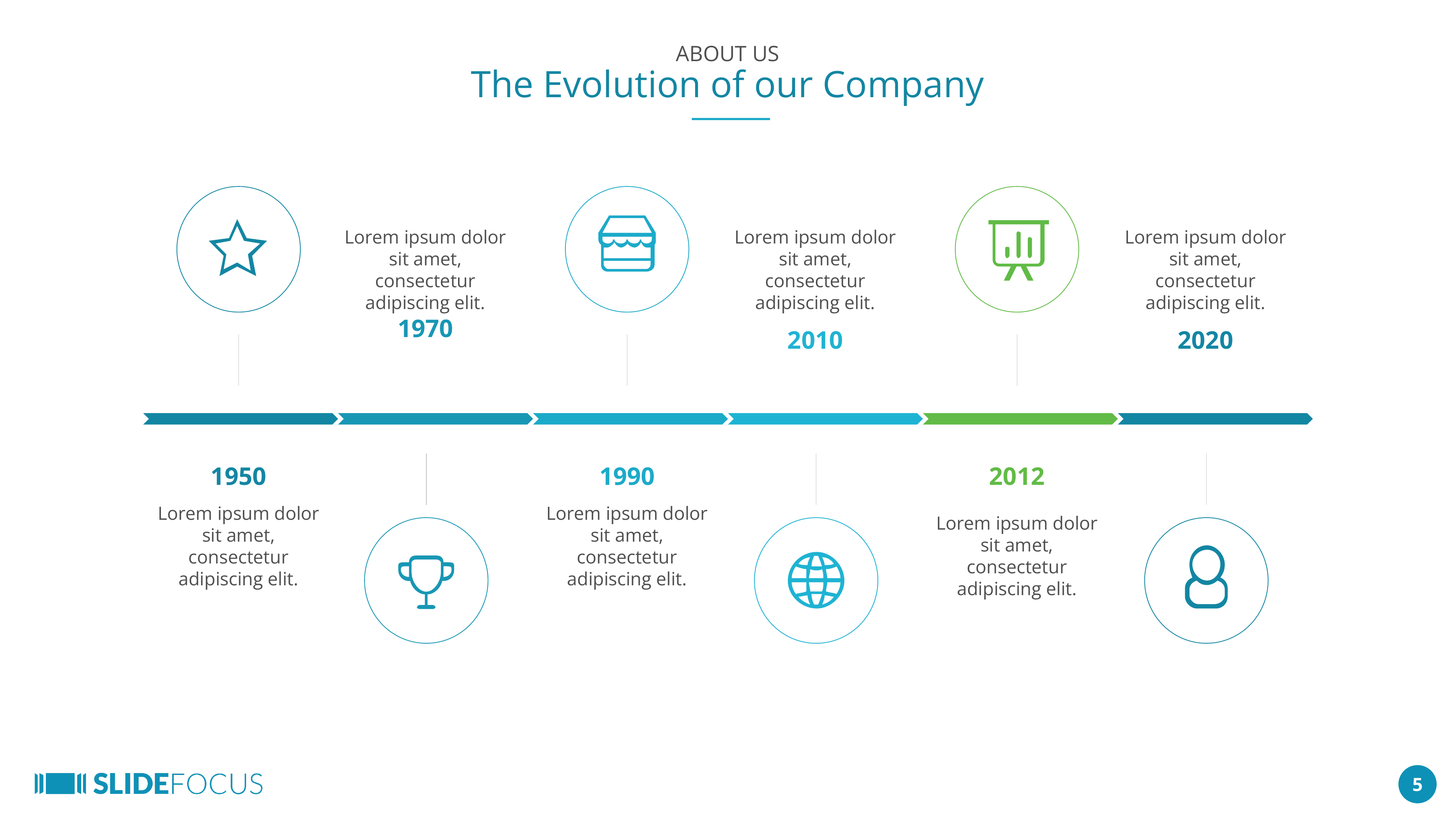

ABOUT US
The Evolution of our Company

Lorem ipsum dolor sit amet, consectetur adipiscing elit.
1970
Lorem ipsum dolor sit amet, consectetur adipiscing elit.

2010
Lorem ipsum dolor sit amet, consectetur adipiscing elit.

2020

1950

Lorem ipsum dolor sit amet, consectetur adipiscing elit.
1990

Lorem ipsum dolor sit amet, consectetur adipiscing elit.
2012

Lorem ipsum dolor sit amet, consectetur adipiscing elit.